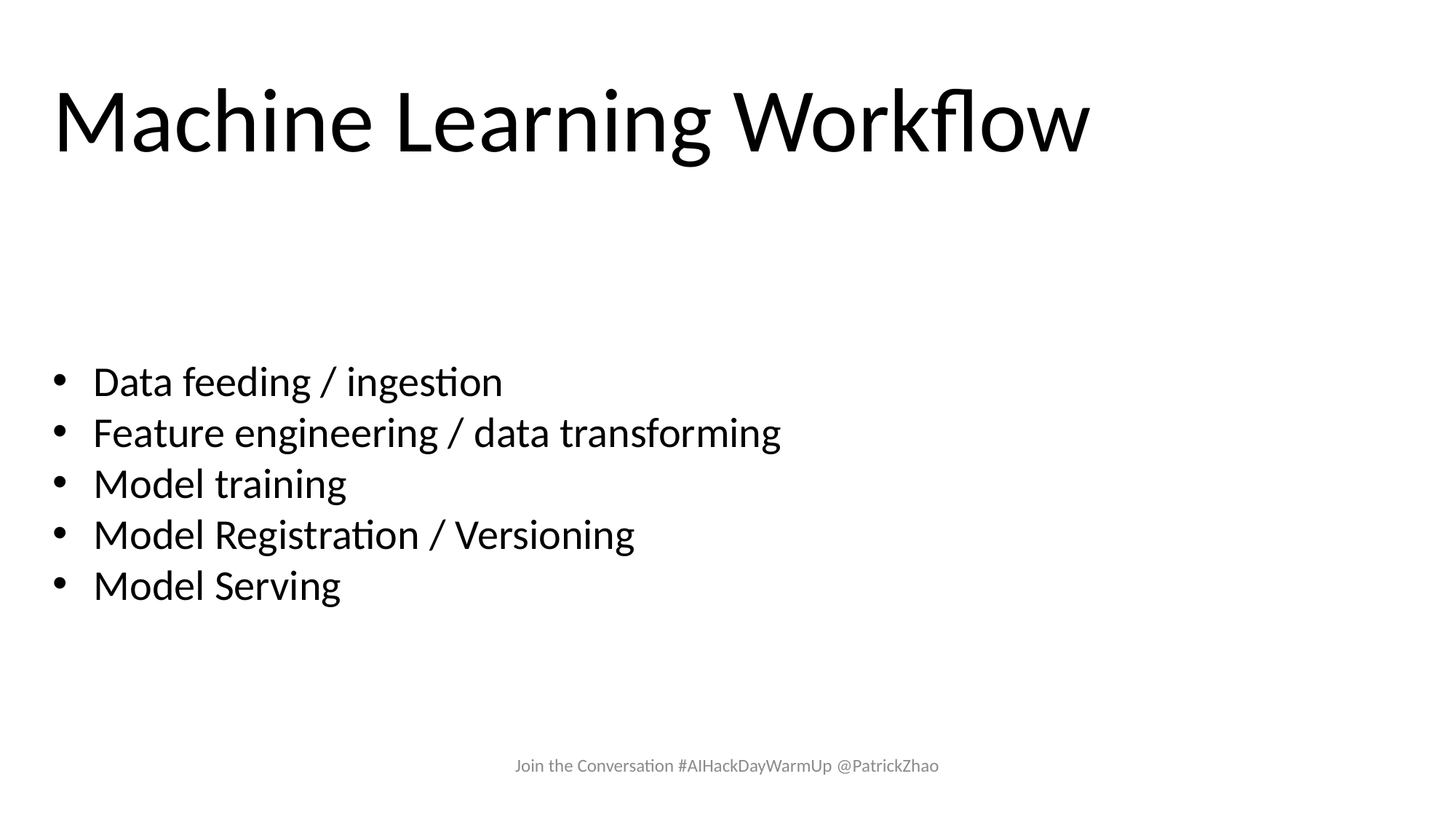

# Machine Learning Workflow
Data feeding / ingestion​
Feature engineering / data transforming​
Model training ​
Model Registration / Versioning ​
Model Serving
Join the Conversation #AIHackDayWarmUp @PatrickZhao